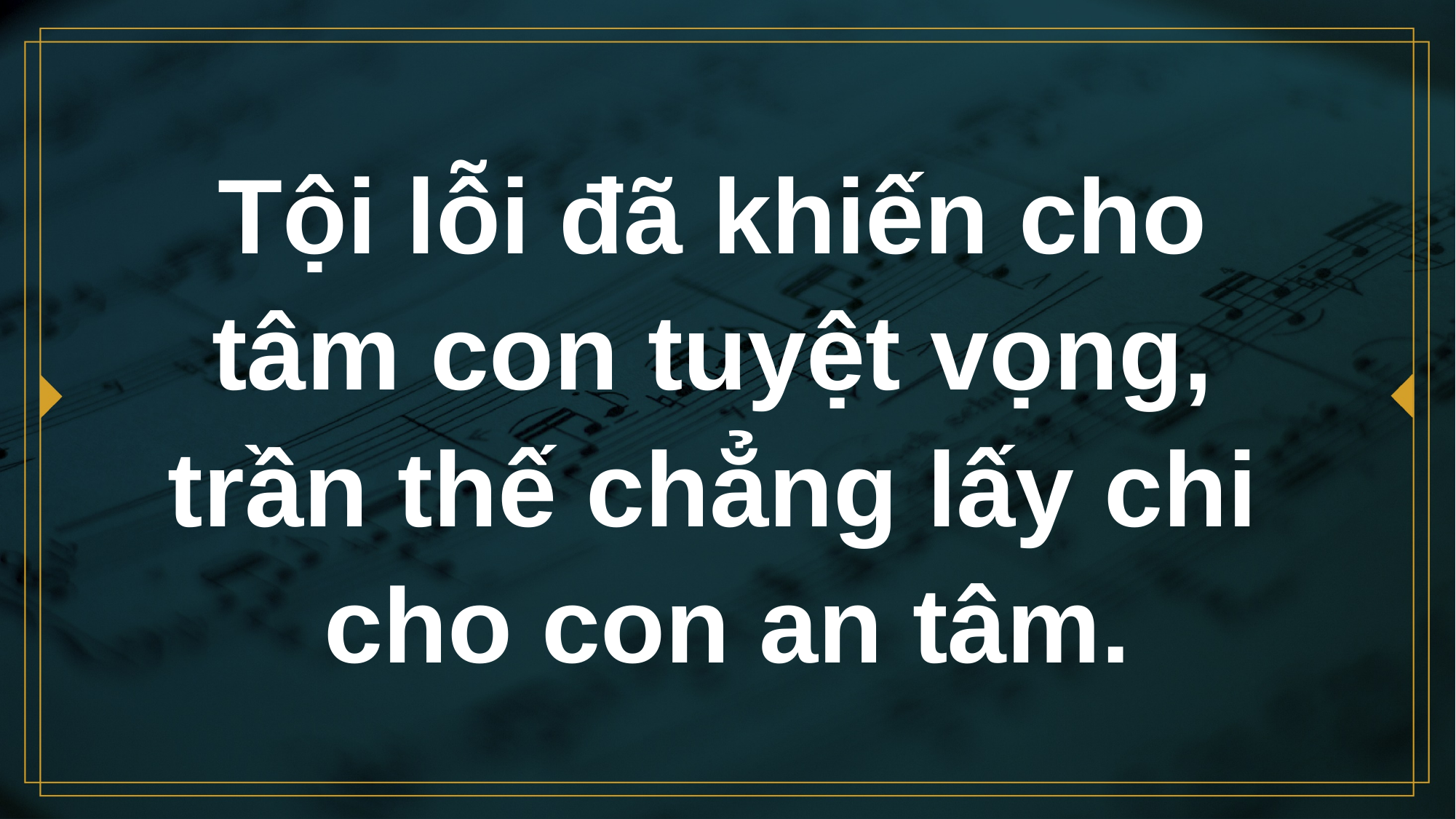

# Tội lỗi đã khiến cho tâm con tuyệt vọng, trần thế chẳng lấy chi cho con an tâm.